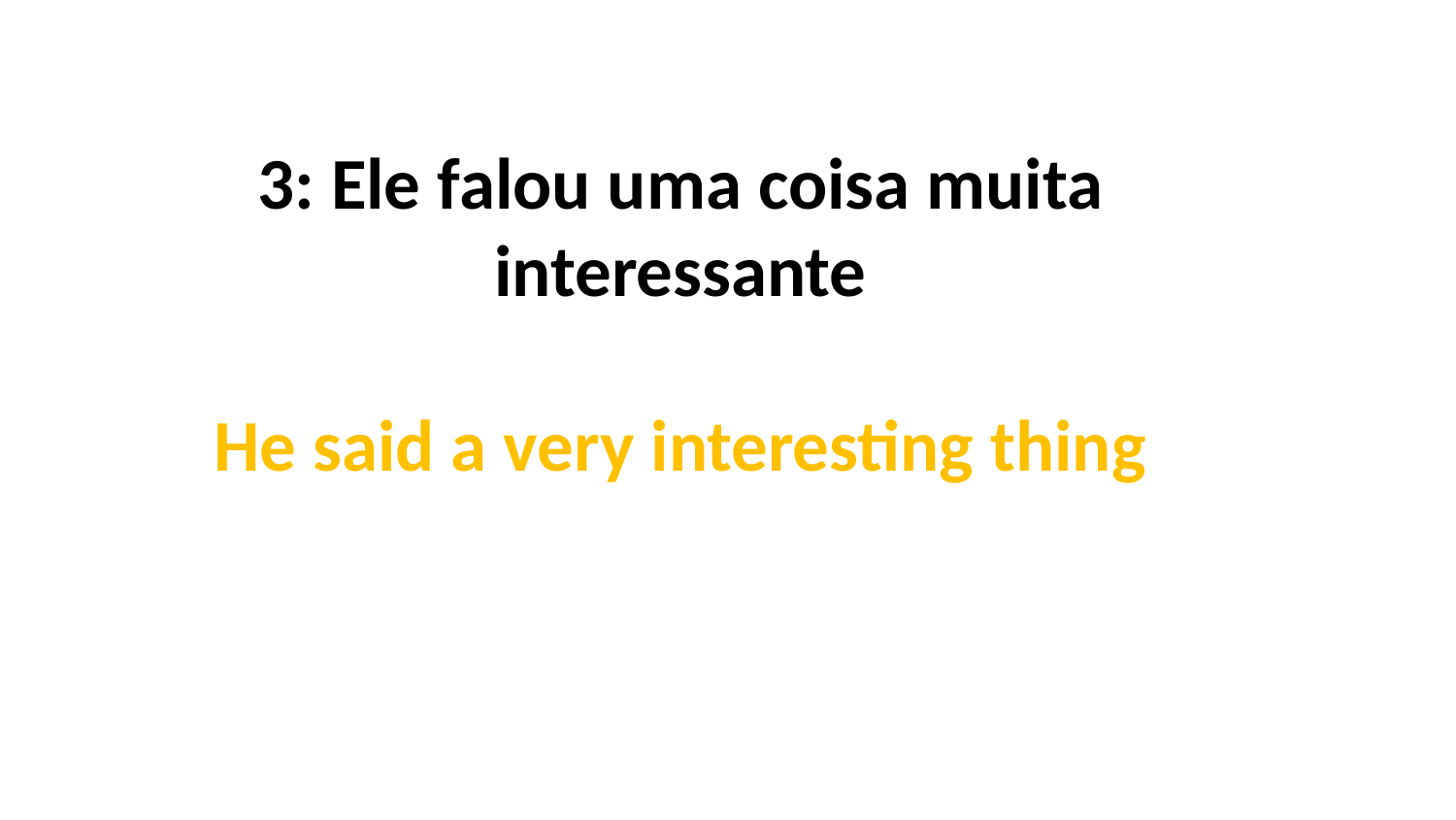

3: Ele falou uma coisa muita interessante

He said a very interesting thing